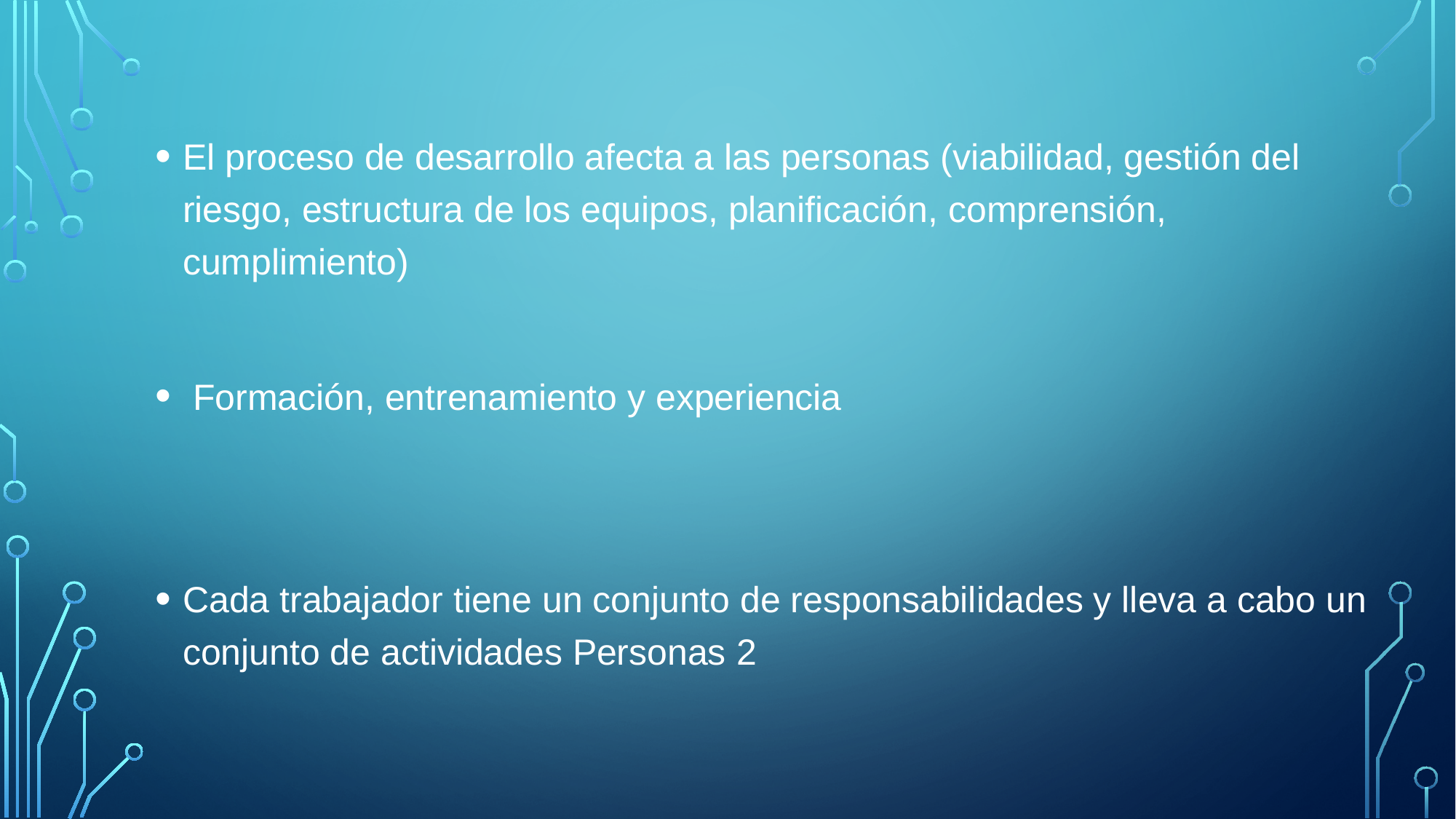

El proceso de desarrollo afecta a las personas (viabilidad, gestión del riesgo, estructura de los equipos, planificación, comprensión, cumplimiento)

 Formación, entrenamiento y experiencia

Cada trabajador tiene un conjunto de responsabilidades y lleva a cabo un conjunto de actividades Personas 2